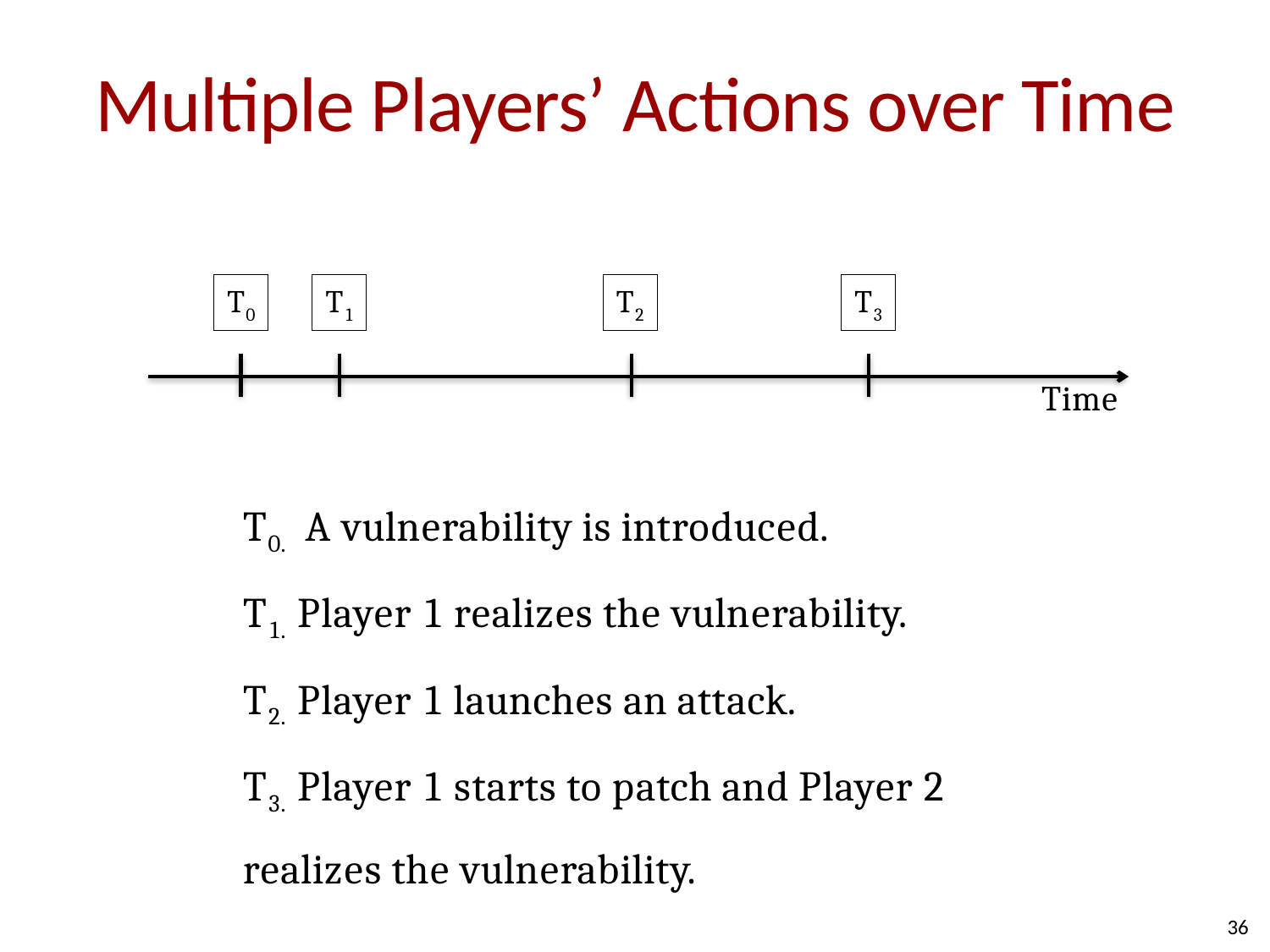

# Multiple Players’ Actions over Time
T0
T1
T2
T3
Time
T0.  A vulnerability is introduced.
T1.  Player 1 realizes the vulnerability.
T2.  Player 1 launches an attack.
T3.  Player 1 starts to patch and Player 2 realizes the vulnerability.
36